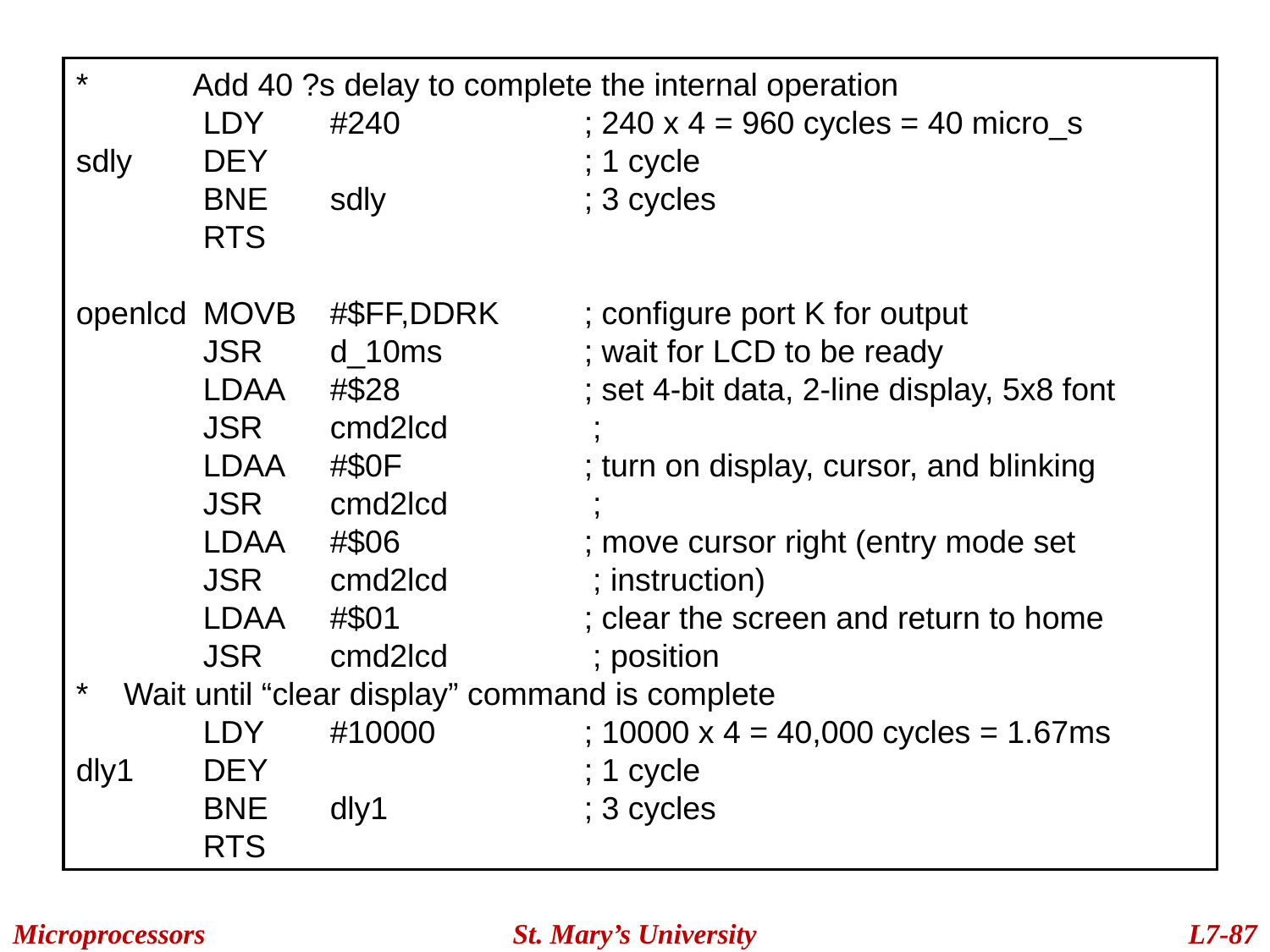

*            Add 40 ?s delay to complete the internal operation
	LDY	#240		; 240 x 4 = 960 cycles = 40 micro_s
sdly	DEY			; 1 cycle
	BNE	sdly		; 3 cycles
	RTS

openlcd	MOVB	#$FF,DDRK	; configure port K for output
	JSR 	d_10ms		; wait for LCD to be ready
	LDAA	#$28		; set 4-bit data, 2-line display, 5x8 font
	JSR	cmd2lcd		 ;
	LDAA	#$0F		; turn on display, cursor, and blinking
	JSR	cmd2lcd		 ;
	LDAA	#$06		; move cursor right (entry mode set
	JSR	cmd2lcd		 ; instruction)
	LDAA	#$01		; clear the screen and return to home
	JSR	cmd2lcd		 ; position
*    Wait until “clear display” command is complete
	LDY	#10000		; 10000 x 4 = 40,000 cycles = 1.67ms
dly1	DEY			; 1 cycle
	BNE	dly1		; 3 cycles
	RTS
Microprocessors
St. Mary’s University
L7-87